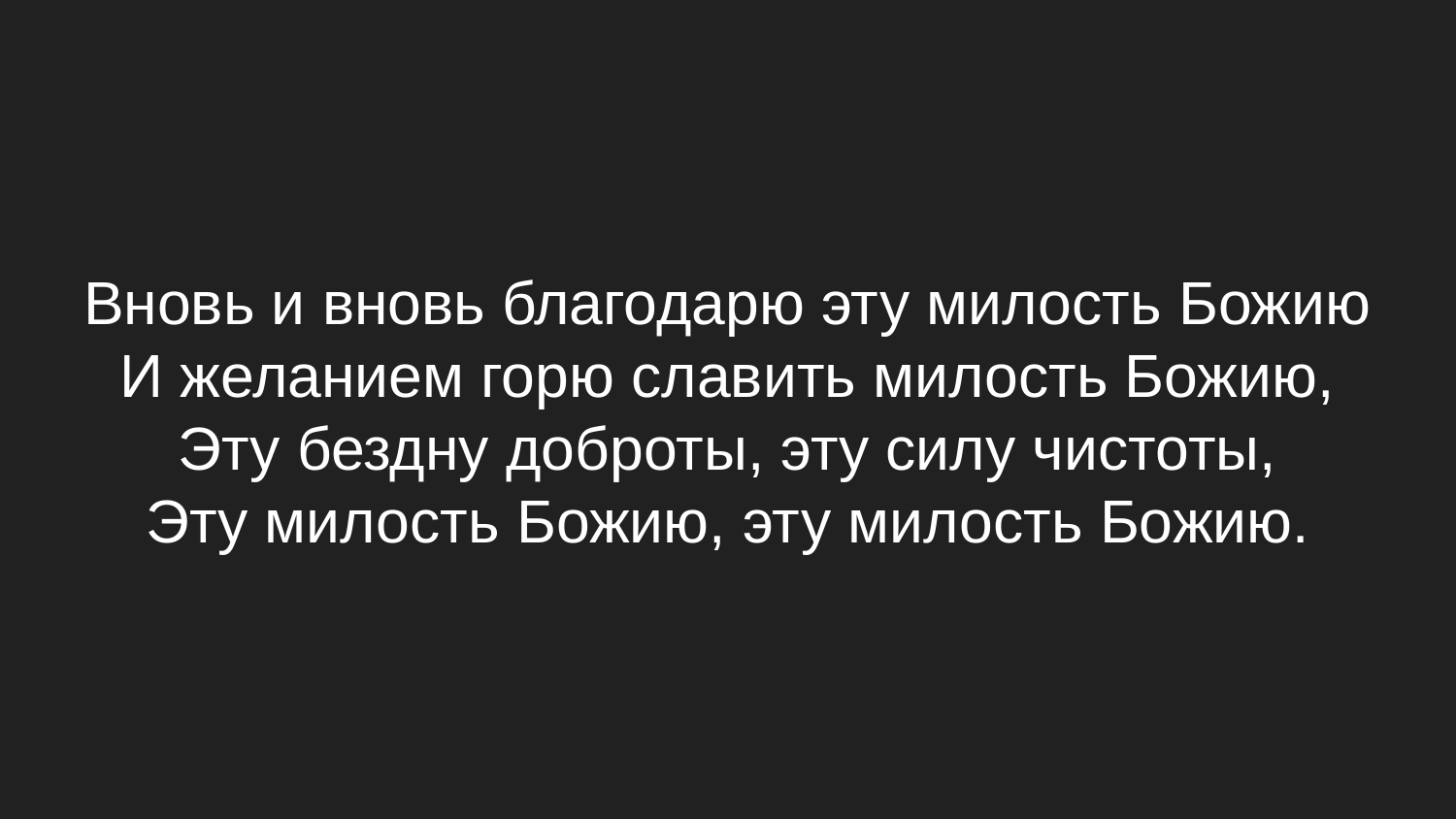

# Вновь и вновь благодарю эту милость Божию
И желанием горю славить милость Божию,
Эту бездну доброты, эту силу чистоты,
Эту милость Божию, эту милость Божию.